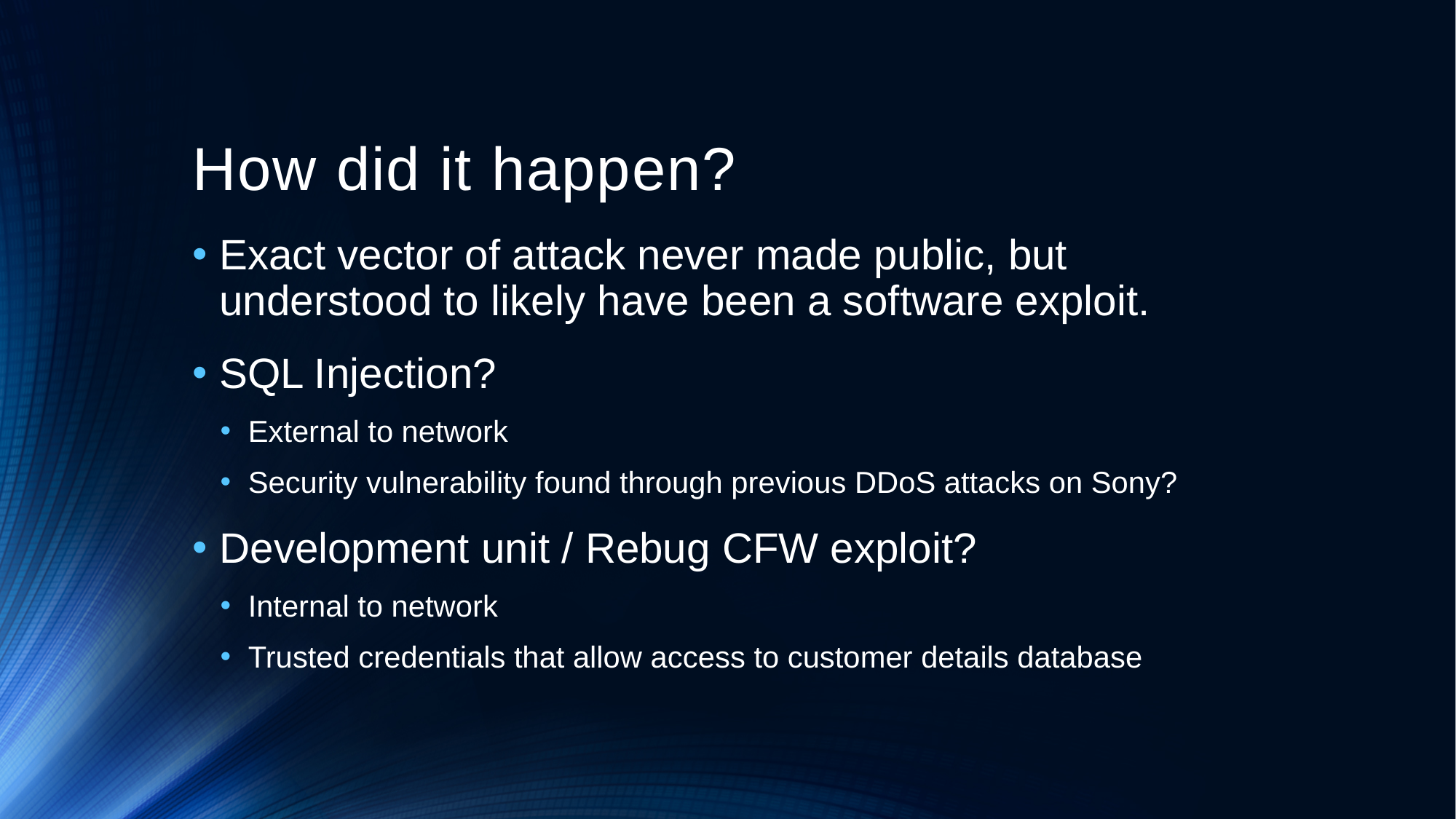

# How did it happen?
Exact vector of attack never made public, but understood to likely have been a software exploit.
SQL Injection?
External to network
Security vulnerability found through previous DDoS attacks on Sony?
Development unit / Rebug CFW exploit?
Internal to network
Trusted credentials that allow access to customer details database